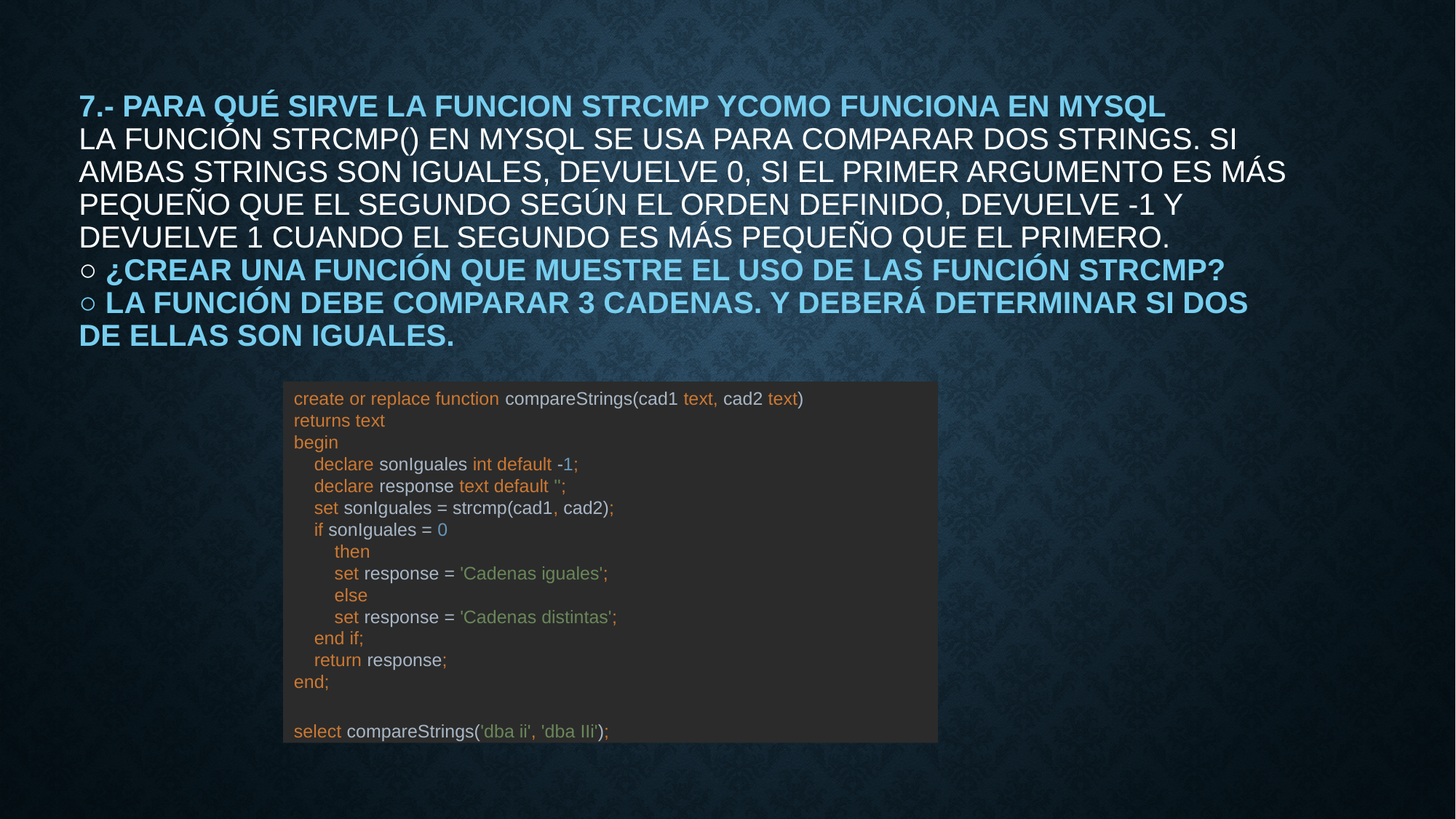

# 7.- Para qué sirve la funcion STRCMP ycomo funciona en MYSQL La función STRCMP() en MySQL se usa para comparar dos strings. Si ambas strings son iguales, devuelve 0, si el primer argumento es más pequeño que el segundo según el orden definido, devuelve -1 y devuelve 1 cuando el segundo es más pequeño que el primero. ○ ¿Crear una función que muestre el uso de las función STRCMP? ○ La función debe comparar 3 cadenas. Y deberá determinar si dos de ellas son iguales.
create or replace function compareStrings(cad1 text, cad2 text)
returns text
begin
    declare sonIguales int default -1;
    declare response text default '';
    set sonIguales = strcmp(cad1, cad2);
    if sonIguales = 0
        then
        set response = 'Cadenas iguales';
        else
        set response = 'Cadenas distintas';
    end if;
    return response;
end;
select compareStrings('dba ii', 'dba IIi');